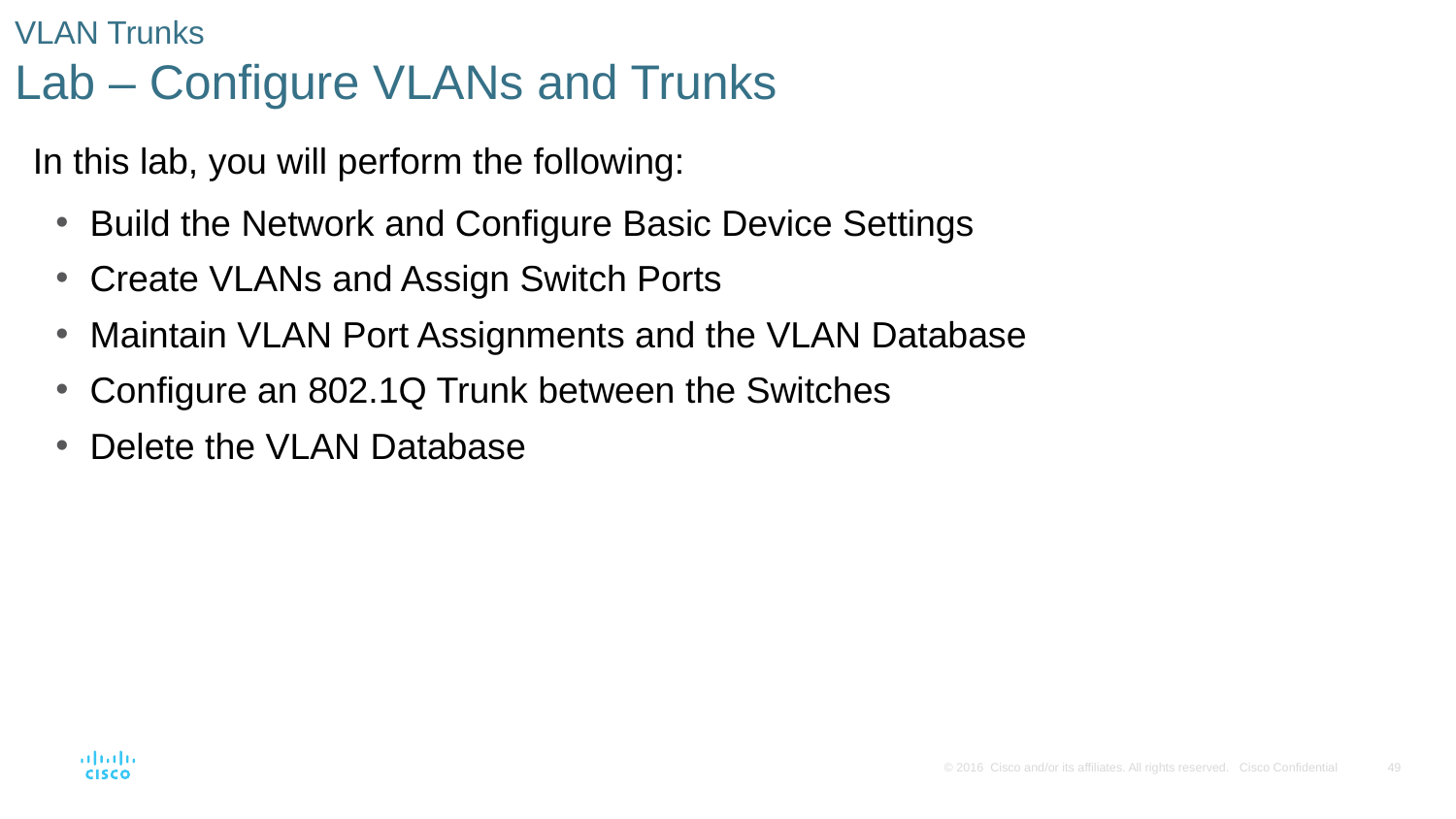

# VLAN Trunks Lab – Configure VLANs and Trunks
In this lab, you will perform the following:
Build the Network and Configure Basic Device Settings
Create VLANs and Assign Switch Ports
Maintain VLAN Port Assignments and the VLAN Database
Configure an 802.1Q Trunk between the Switches
Delete the VLAN Database